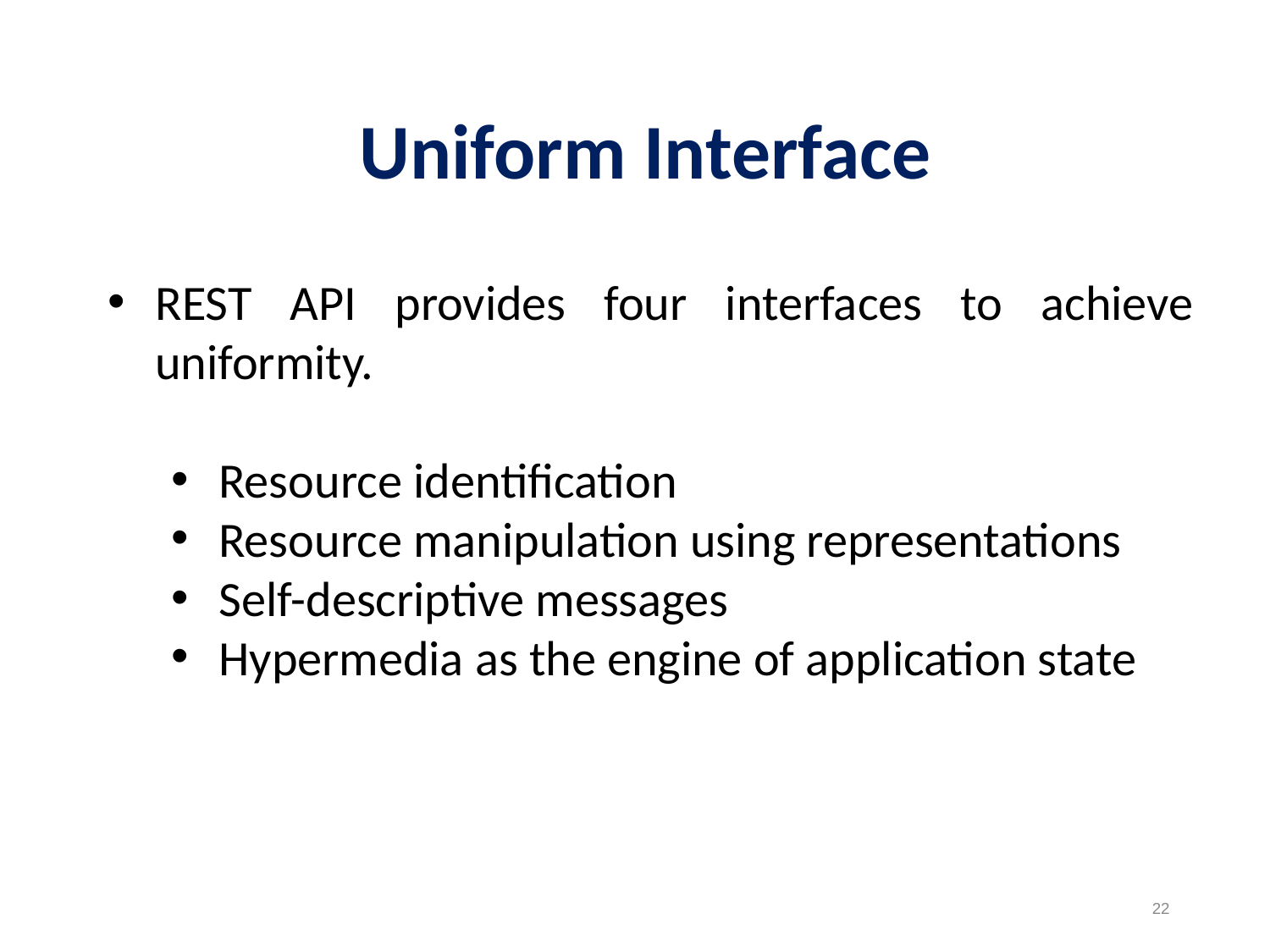

Uniform Interface
REST API provides four interfaces to achieve uniformity.

Resource identification
Resource manipulation using representations
Self-descriptive messages
Hypermedia as the engine of application state
22